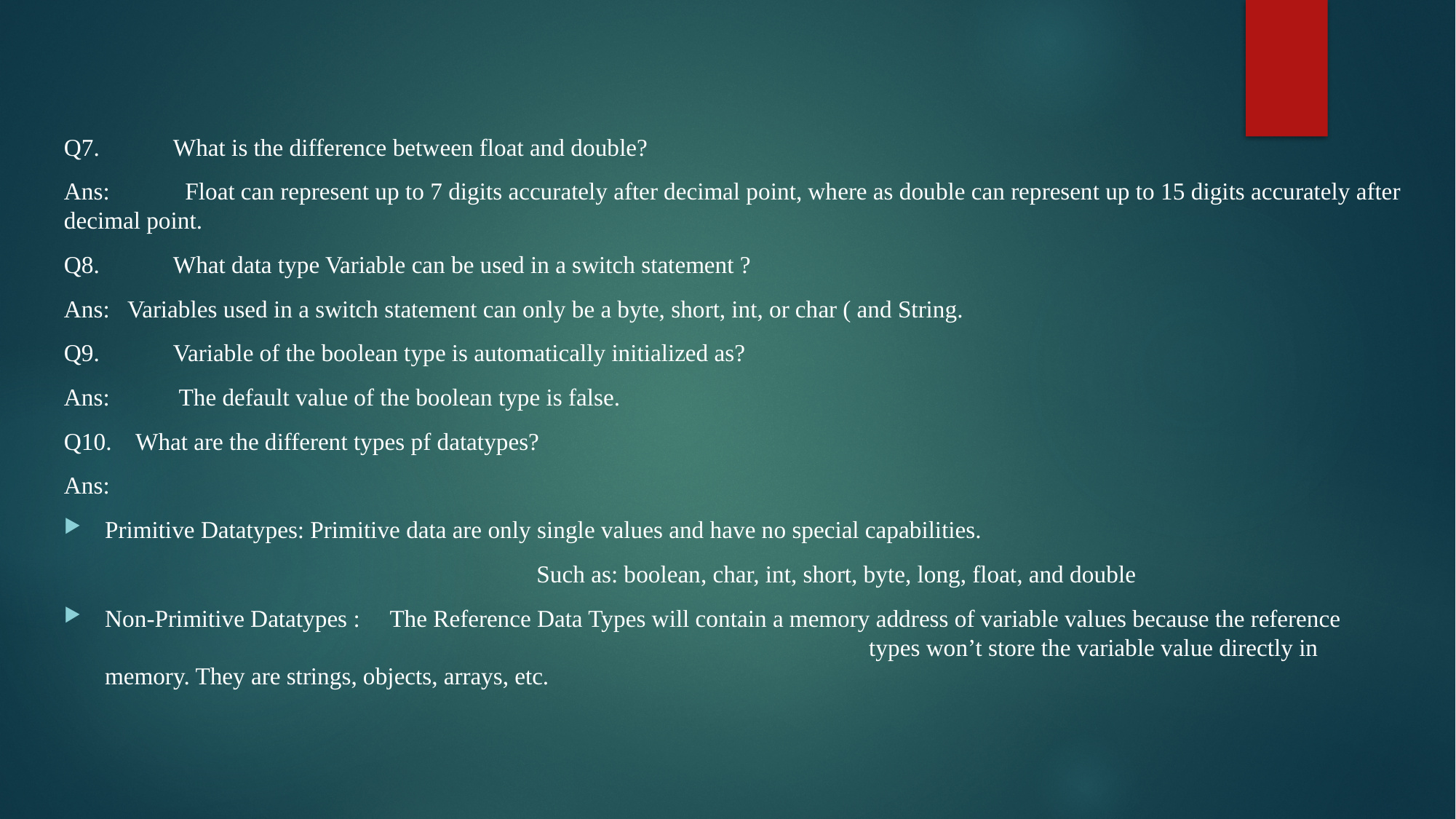

Q7. 	What is the difference between float and double?
Ans: 	  Float can represent up to 7 digits accurately after decimal point, where as double can represent up to 15 digits accurately after decimal point.
Q8. 	What data type Variable can be used in a switch statement ?
Ans:   Variables used in a switch statement can only be a byte, short, int, or char ( and String.
Q9.	Variable of the boolean type is automatically initialized as?
Ans:	 The default value of the boolean type is false.
Q10.    What are the different types pf datatypes?
Ans:
Primitive Datatypes: Primitive data are only single values and have no special capabilities.
				      Such as: boolean, char, int, short, byte, long, float, and double
Non-Primitive Datatypes :     The Reference Data Types will contain a memory address of variable values because the reference 							types won’t store the variable value directly in  memory. They are strings, objects, arrays, etc.